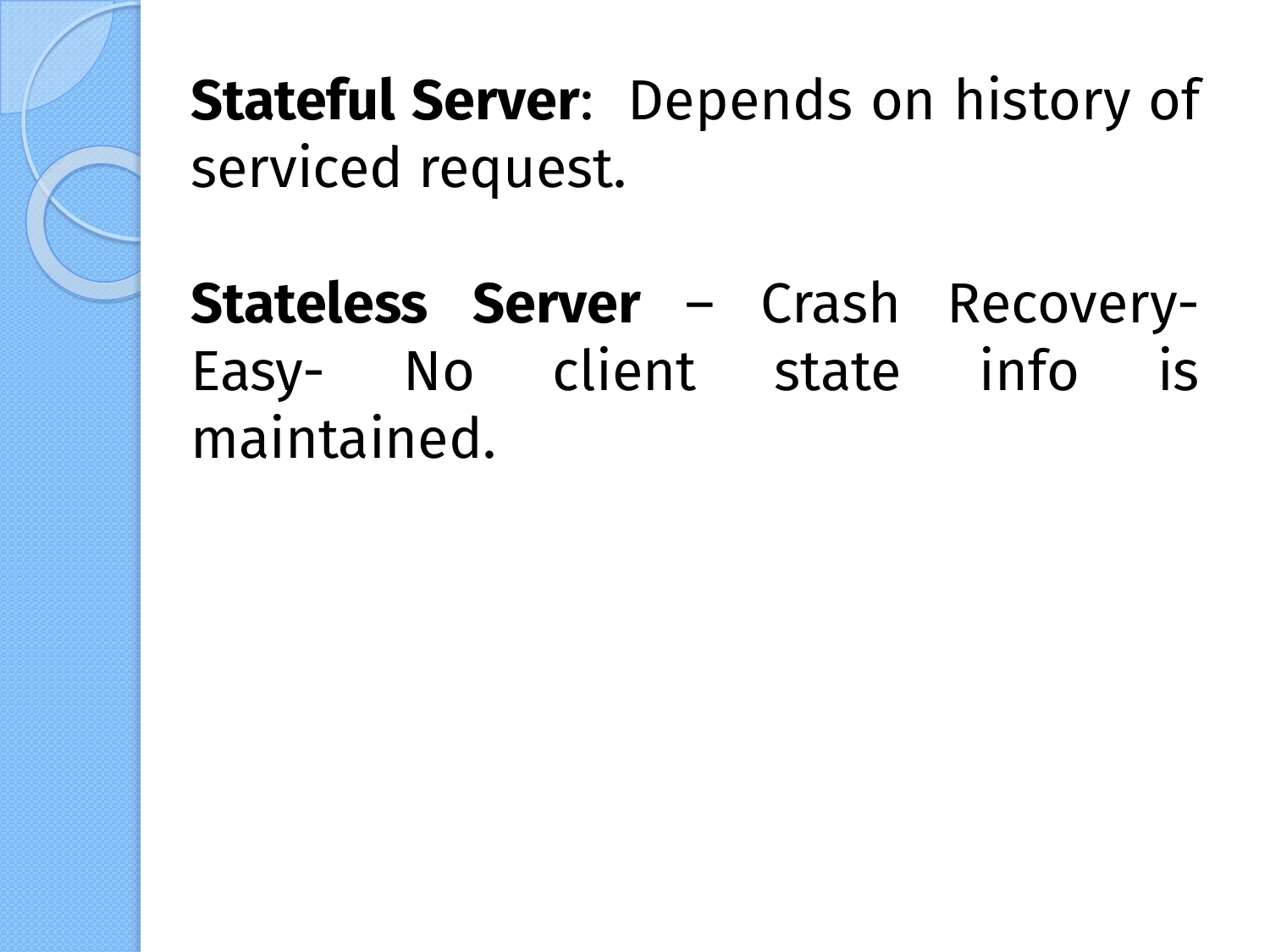

Stateful Server:  Depends on history of serviced request.

Stateless Server – Crash Recovery- Easy- No client state info is maintained.